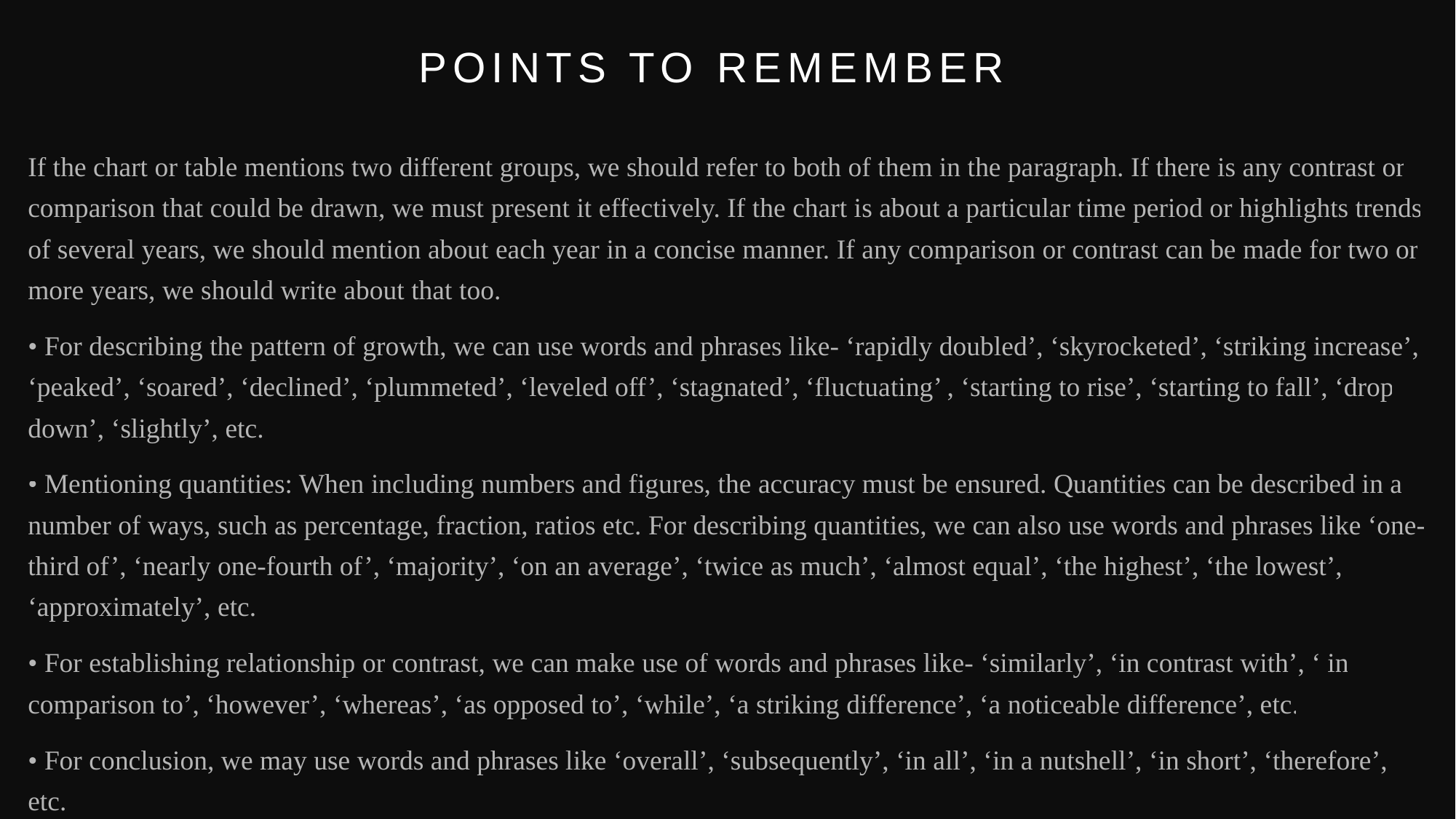

# Points to Remember
If the chart or table mentions two different groups, we should refer to both of them in the paragraph. If there is any contrast or comparison that could be drawn, we must present it effectively. If the chart is about a particular time period or highlights trends of several years, we should mention about each year in a concise manner. If any comparison or contrast can be made for two or more years, we should write about that too.
• For describing the pattern of growth, we can use words and phrases like- ‘rapidly doubled’, ‘skyrocketed’, ‘striking increase’, ‘peaked’, ‘soared’, ‘declined’, ‘plummeted’, ‘leveled off’, ‘stagnated’, ‘fluctuating’ , ‘starting to rise’, ‘starting to fall’, ‘drop down’, ‘slightly’, etc.
• Mentioning quantities: When including numbers and figures, the accuracy must be ensured. Quantities can be described in a number of ways, such as percentage, fraction, ratios etc. For describing quantities, we can also use words and phrases like ‘one-third of’, ‘nearly one-fourth of’, ‘majority’, ‘on an average’, ‘twice as much’, ‘almost equal’, ‘the highest’, ‘the lowest’, ‘approximately’, etc.
• For establishing relationship or contrast, we can make use of words and phrases like- ‘similarly’, ‘in contrast with’, ‘ in comparison to’, ‘however’, ‘whereas’, ‘as opposed to’, ‘while’, ‘a striking difference’, ‘a noticeable difference’, etc.
• For conclusion, we may use words and phrases like ‘overall’, ‘subsequently’, ‘in all’, ‘in a nutshell’, ‘in short’, ‘therefore’, etc.